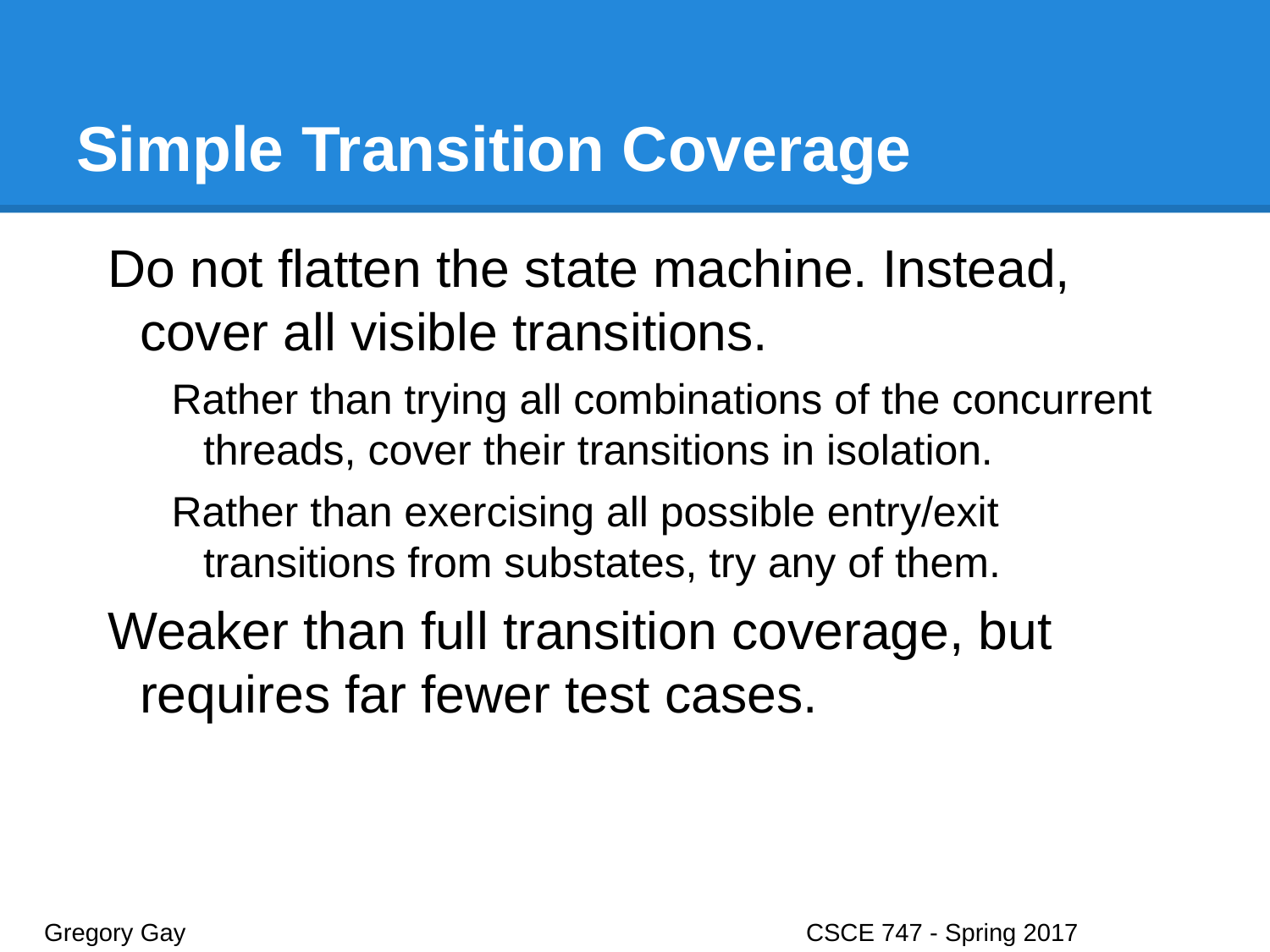

# Simple Transition Coverage
Do not flatten the state machine. Instead, cover all visible transitions.
Rather than trying all combinations of the concurrent threads, cover their transitions in isolation.
Rather than exercising all possible entry/exit transitions from substates, try any of them.
Weaker than full transition coverage, but requires far fewer test cases.
Gregory Gay					CSCE 747 - Spring 2017							30